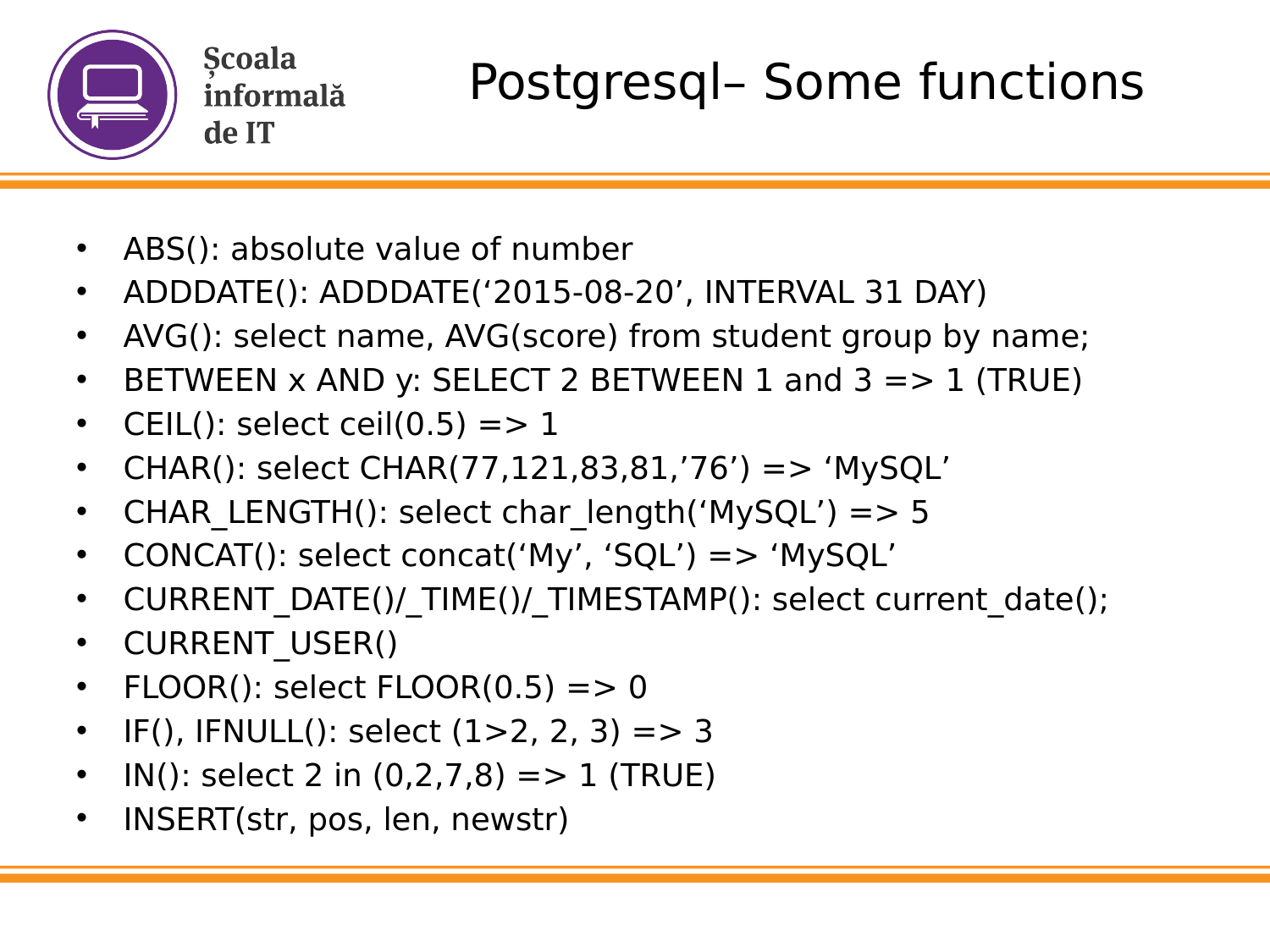

# Postgresql– Some functions
ABS(): absolute value of number
ADDDATE(): ADDDATE(‘2015-08-20’, INTERVAL 31 DAY)
AVG(): select name, AVG(score) from student group by name;
BETWEEN x AND y: SELECT 2 BETWEEN 1 and 3 => 1 (TRUE)
CEIL(): select ceil(0.5) => 1
CHAR(): select CHAR(77,121,83,81,’76’) => ‘MySQL’
CHAR_LENGTH(): select char_length(‘MySQL’) => 5
CONCAT(): select concat(‘My’, ‘SQL’) => ‘MySQL’
CURRENT_DATE()/_TIME()/_TIMESTAMP(): select current_date();
CURRENT_USER()
FLOOR(): select FLOOR(0.5) => 0
IF(), IFNULL(): select (1>2, 2, 3) => 3
IN(): select 2 in (0,2,7,8) => 1 (TRUE)
INSERT(str, pos, len, newstr)